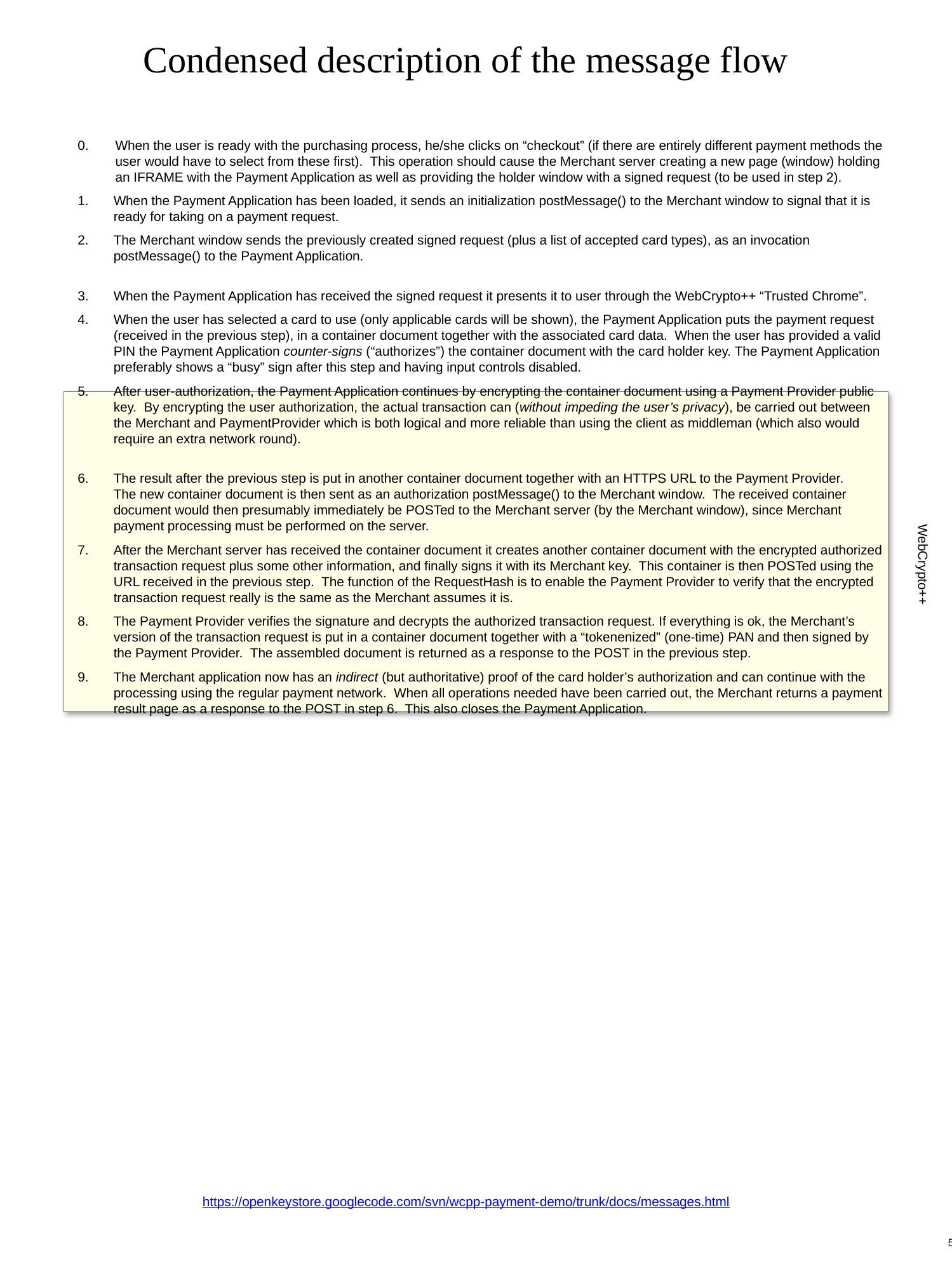

Condensed description of the message flow
0.   	When the user is ready with the purchasing process, he/she clicks on “checkout” (if there are entirely different payment methods the user would have to select from these first).  This operation should cause the Merchant server creating a new page (window) holding an IFRAME with the Payment Application as well as providing the holder window with a signed request (to be used in step 2).
When the Payment Application has been loaded, it sends an initialization postMessage() to the Merchant window to signal that it is ready for taking on a payment request.
The Merchant window sends the previously created signed request (plus a list of accepted card types), as an invocation postMessage() to the Payment Application.
When the Payment Application has received the signed request it presents it to user through the WebCrypto++ “Trusted Chrome”.
When the user has selected a card to use (only applicable cards will be shown), the Payment Application puts the payment request (received in the previous step), in a container document together with the associated card data.  When the user has provided a valid PIN the Payment Application counter-signs (“authorizes”) the container document with the card holder key. The Payment Application preferably shows a “busy” sign after this step and having input controls disabled.
After user-authorization, the Payment Application continues by encrypting the container document using a Payment Provider public key.  By encrypting the user authorization, the actual transaction can (without impeding the user’s privacy), be carried out between the Merchant and PaymentProvider which is both logical and more reliable than using the client as middleman (which also would require an extra network round).
The result after the previous step is put in another container document together with an HTTPS URL to the Payment Provider.
The new container document is then sent as an authorization postMessage() to the Merchant window.  The received container document would then presumably immediately be POSTed to the Merchant server (by the Merchant window), since Merchant payment processing must be performed on the server.
After the Merchant server has received the container document it creates another container document with the encrypted authorized transaction request plus some other information, and finally signs it with its Merchant key.  This container is then POSTed using the URL received in the previous step.  The function of the RequestHash is to enable the Payment Provider to verify that the encrypted transaction request really is the same as the Merchant assumes it is.
The Payment Provider verifies the signature and decrypts the authorized transaction request. If everything is ok, the Merchant’s version of the transaction request is put in a container document together with a “tokenenized” (one-time) PAN and then signed by the Payment Provider.  The assembled document is returned as a response to the POST in the previous step.
The Merchant application now has an indirect (but authoritative) proof of the card holder’s authorization and can continue with the processing using the regular payment network.  When all operations needed have been carried out, the Merchant returns a payment result page as a response to the POST in step 6.  This also closes the Payment Application.

WebCrypto++
https://openkeystore.googlecode.com/svn/wcpp-payment-demo/trunk/docs/messages.html